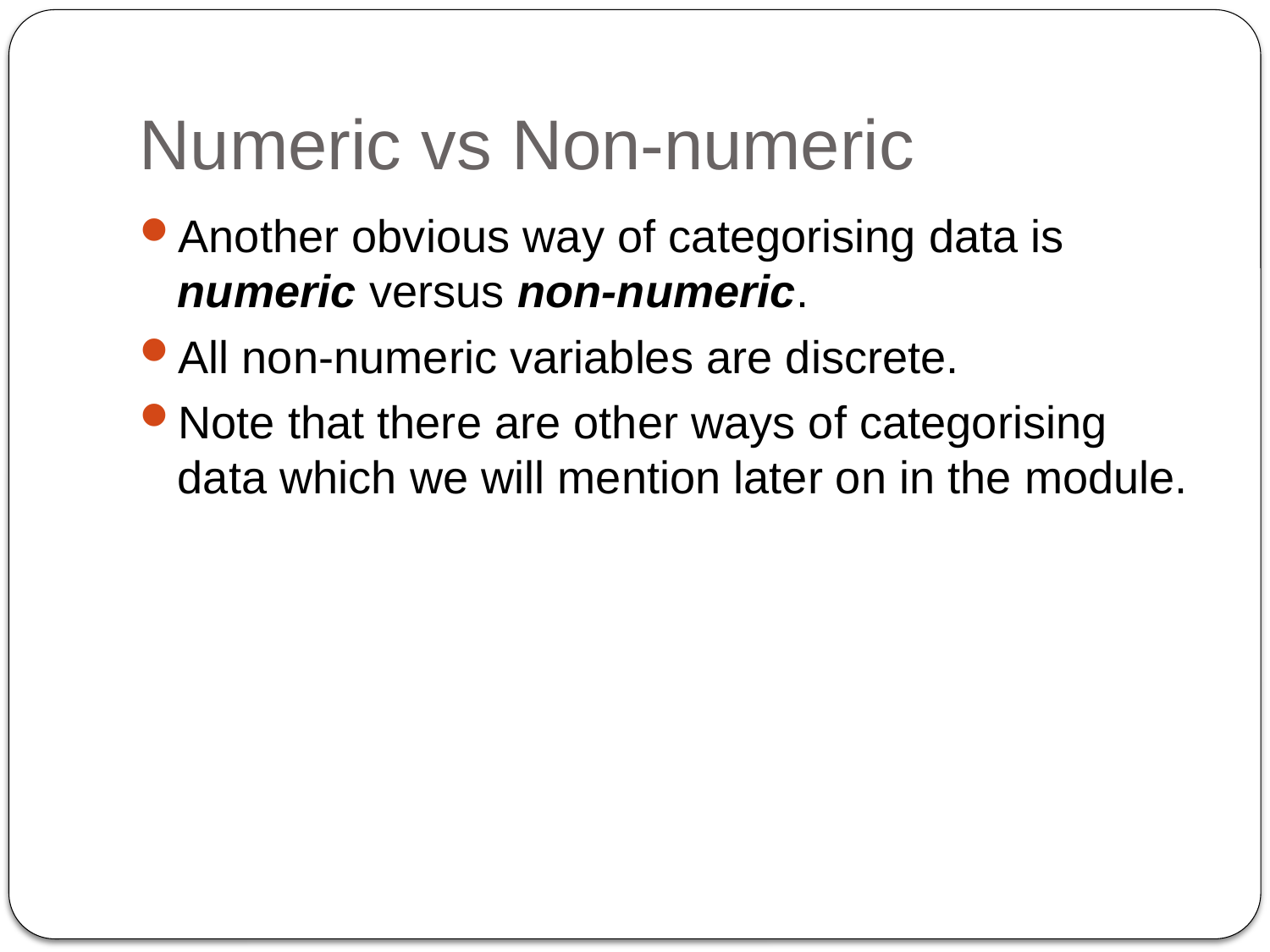

# Numeric vs Non-numeric
Another obvious way of categorising data is numeric versus non-numeric.
All non-numeric variables are discrete.
Note that there are other ways of categorising data which we will mention later on in the module.